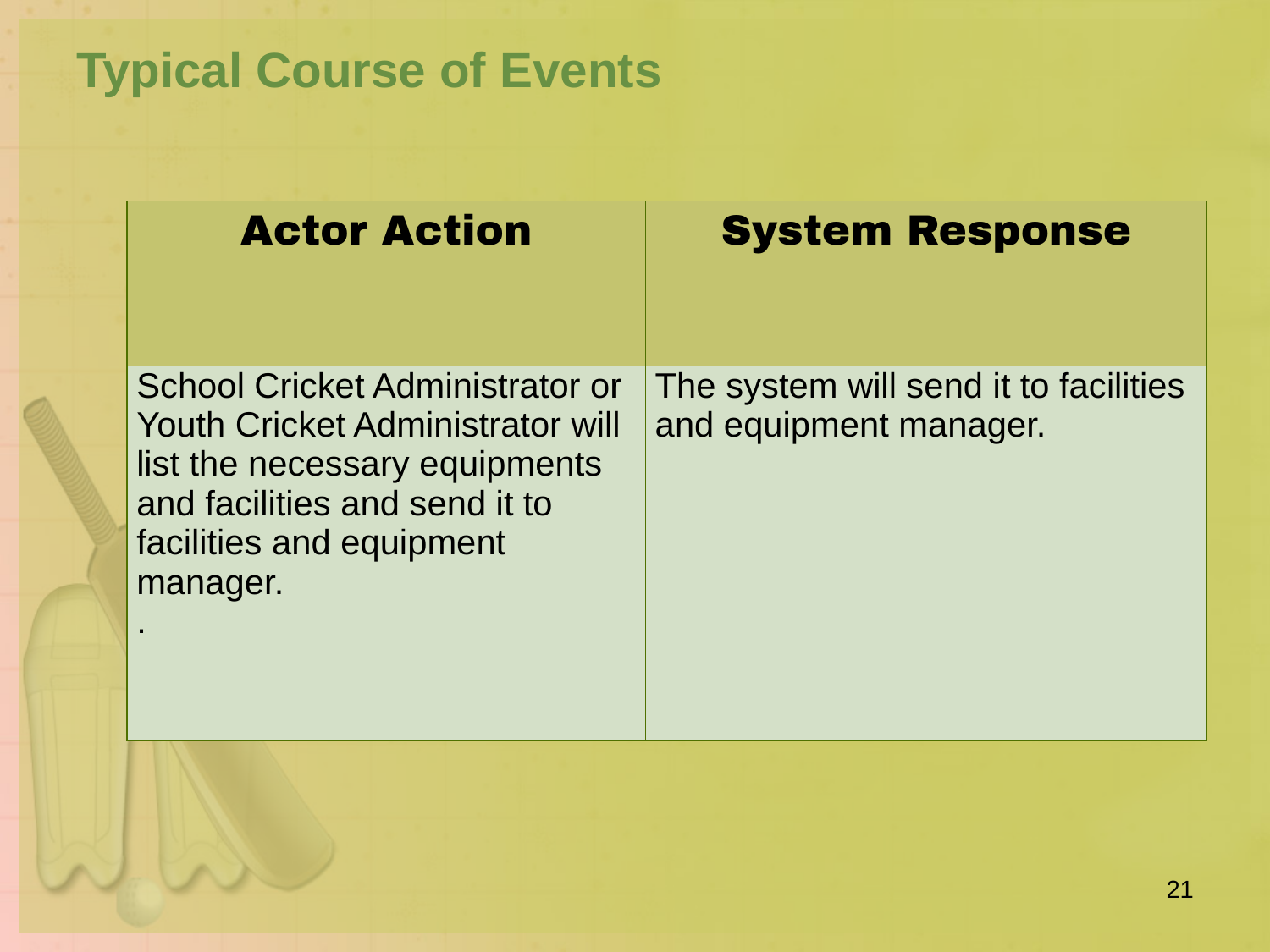

Typical Course of Events
| Actor Action | System Response |
| --- | --- |
| School Cricket Administrator or Youth Cricket Administrator will list the necessary equipments and facilities and send it to facilities and equipment manager. . | The system will send it to facilities and equipment manager. |
21